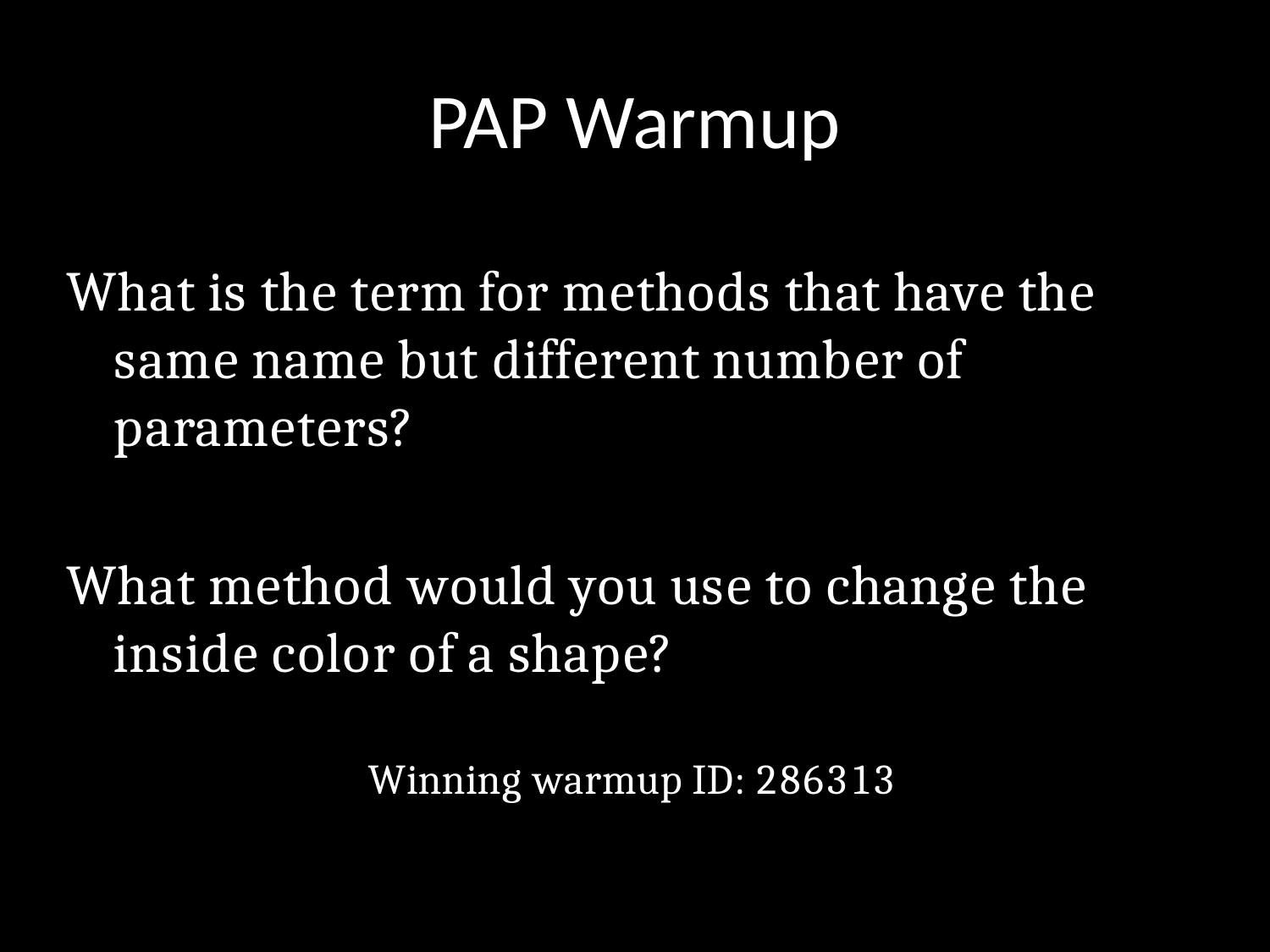

# PAP Warmup

What is the term for methods that have the same name but different number of parameters?

What method would you use to change the inside color of a shape?

			Winning warmup ID: 286313